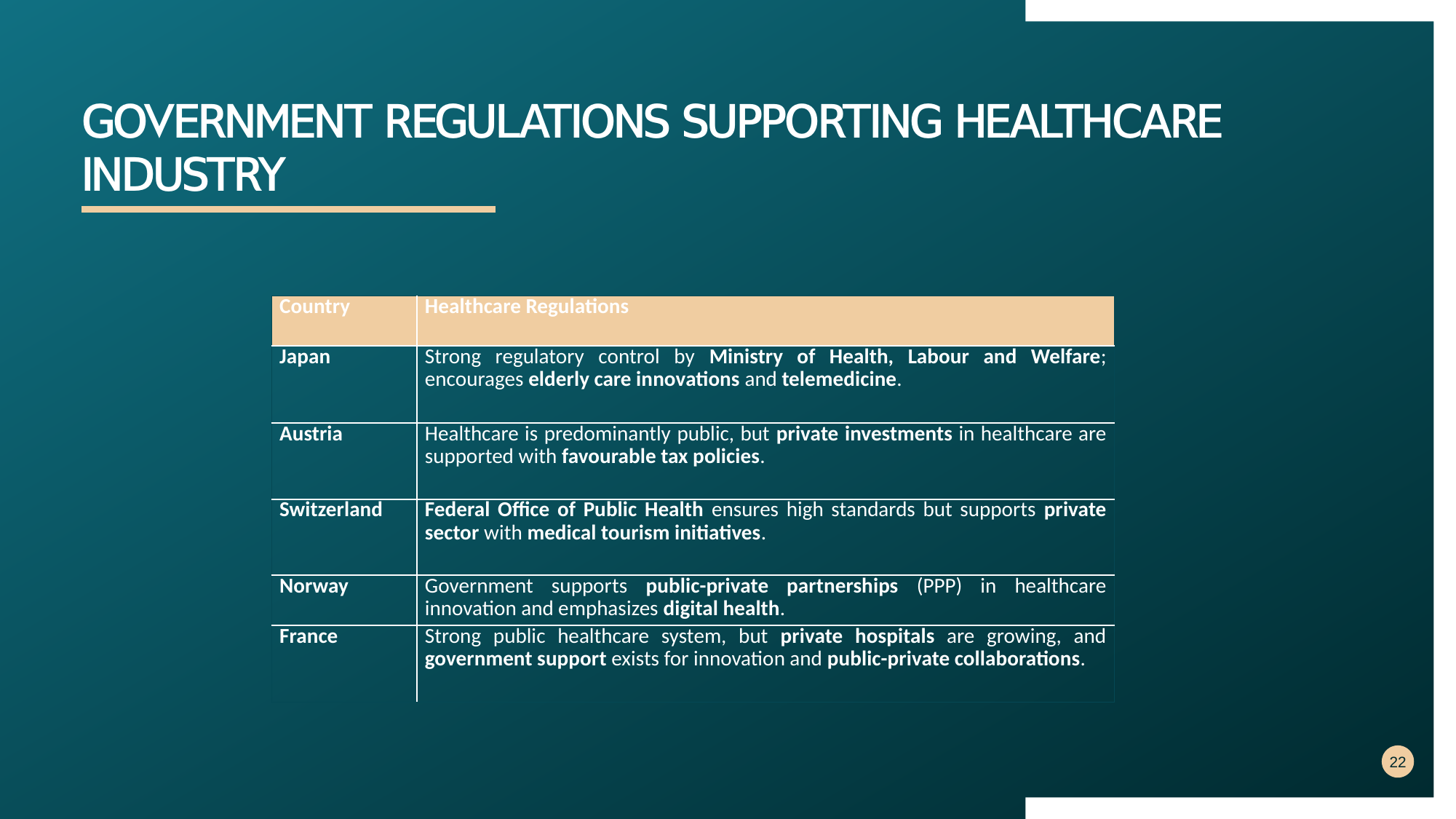

# Government Regulations Supporting Healthcare Industry

| Country | Healthcare Regulations |
| --- | --- |
| Japan | Strong regulatory control by Ministry of Health, Labour and Welfare; encourages elderly care innovations and telemedicine. |
| Austria | Healthcare is predominantly public, but private investments in healthcare are supported with favourable tax policies. |
| Switzerland | Federal Office of Public Health ensures high standards but supports private sector with medical tourism initiatives. |
| Norway | Government supports public-private partnerships (PPP) in healthcare innovation and emphasizes digital health. |
| France | Strong public healthcare system, but private hospitals are growing, and government support exists for innovation and public-private collaborations. |
22